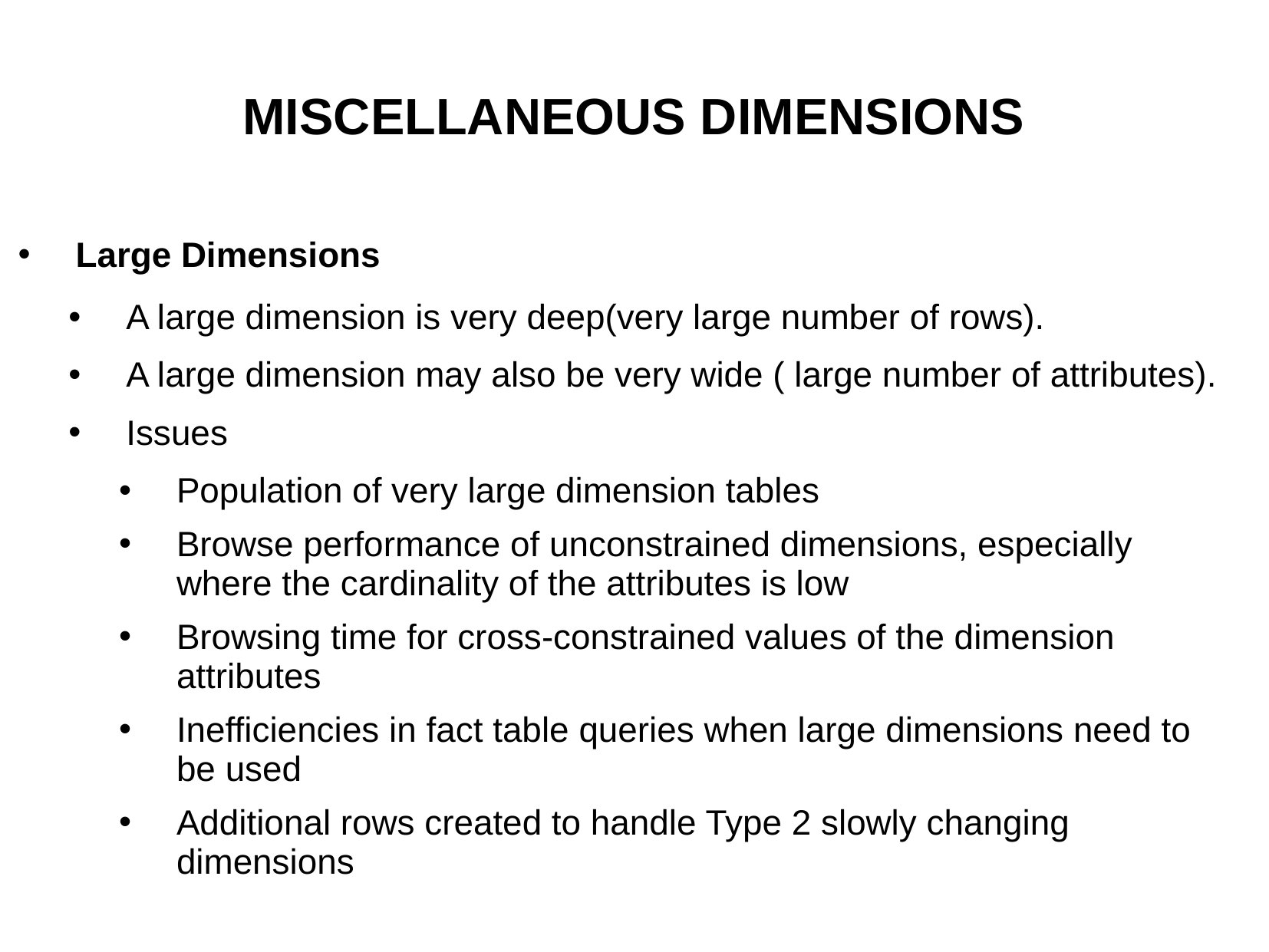

# MISCELLANEOUS DIMENSIONS
Large Dimensions
A large dimension is very deep(very large number of rows).
A large dimension may also be very wide ( large number of attributes).
Issues
Population of very large dimension tables
Browse performance of unconstrained dimensions, especially where the cardinality of the attributes is low
Browsing time for cross-constrained values of the dimension attributes
Inefficiencies in fact table queries when large dimensions need to be used
Additional rows created to handle Type 2 slowly changing dimensions